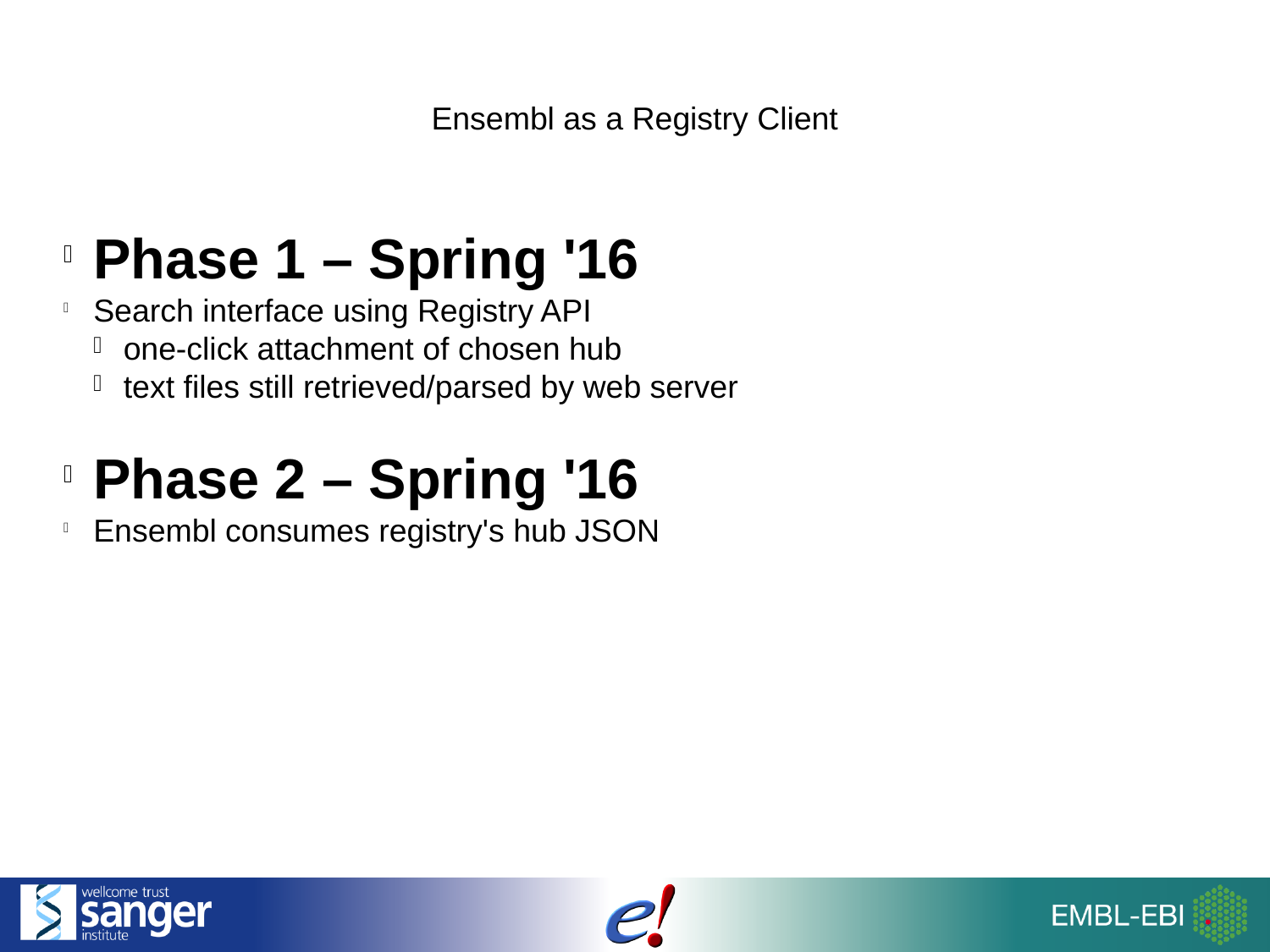

Ensembl as a Registry Client
Phase 1 – Spring '16
Search interface using Registry API
one-click attachment of chosen hub
text files still retrieved/parsed by web server

Phase 2 – Spring '16
Ensembl consumes registry's hub JSON